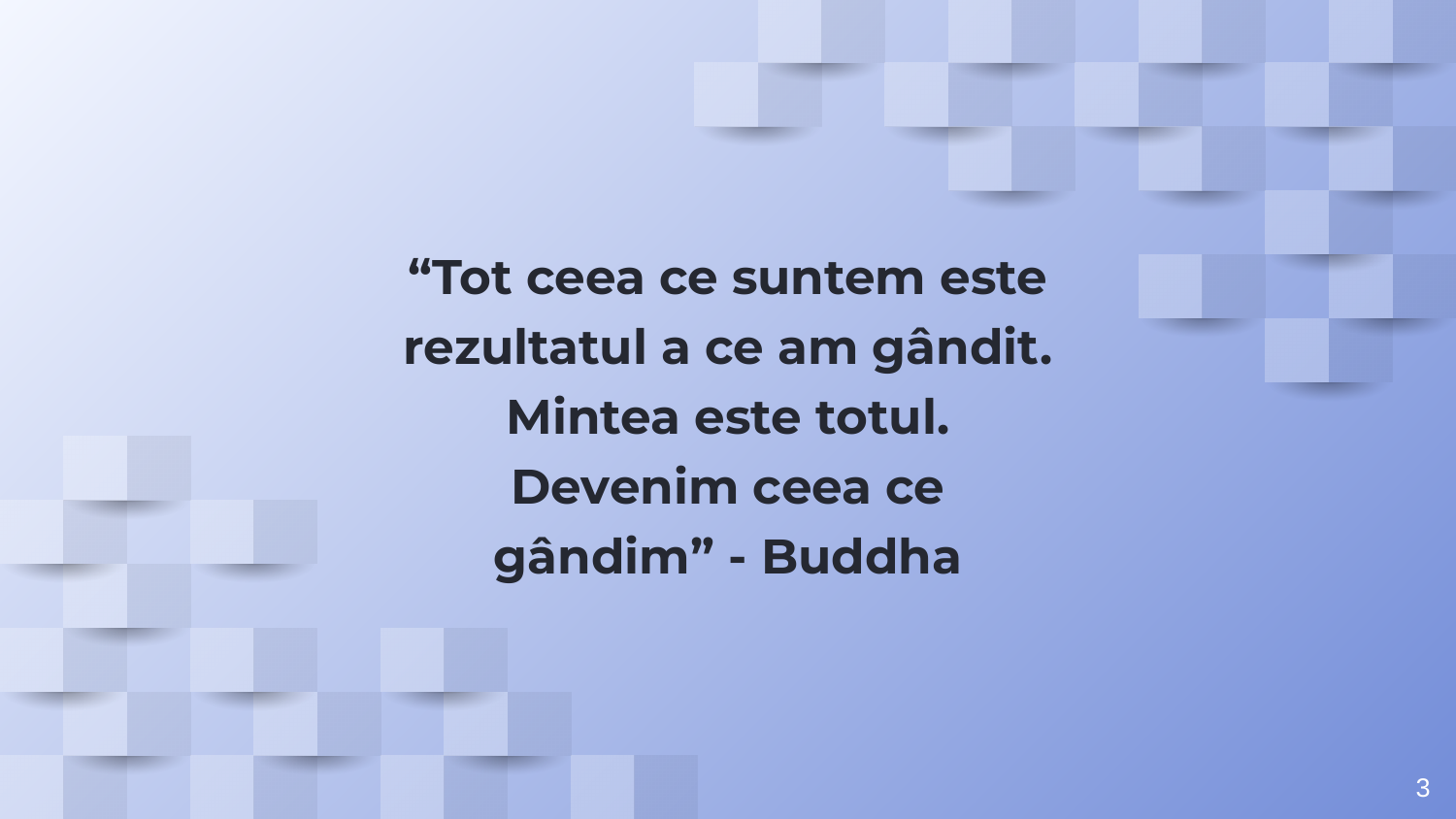

“Tot ceea ce suntem este rezultatul a ce am gândit. Mintea este totul. Devenim ceea ce gândim” - Buddha
3